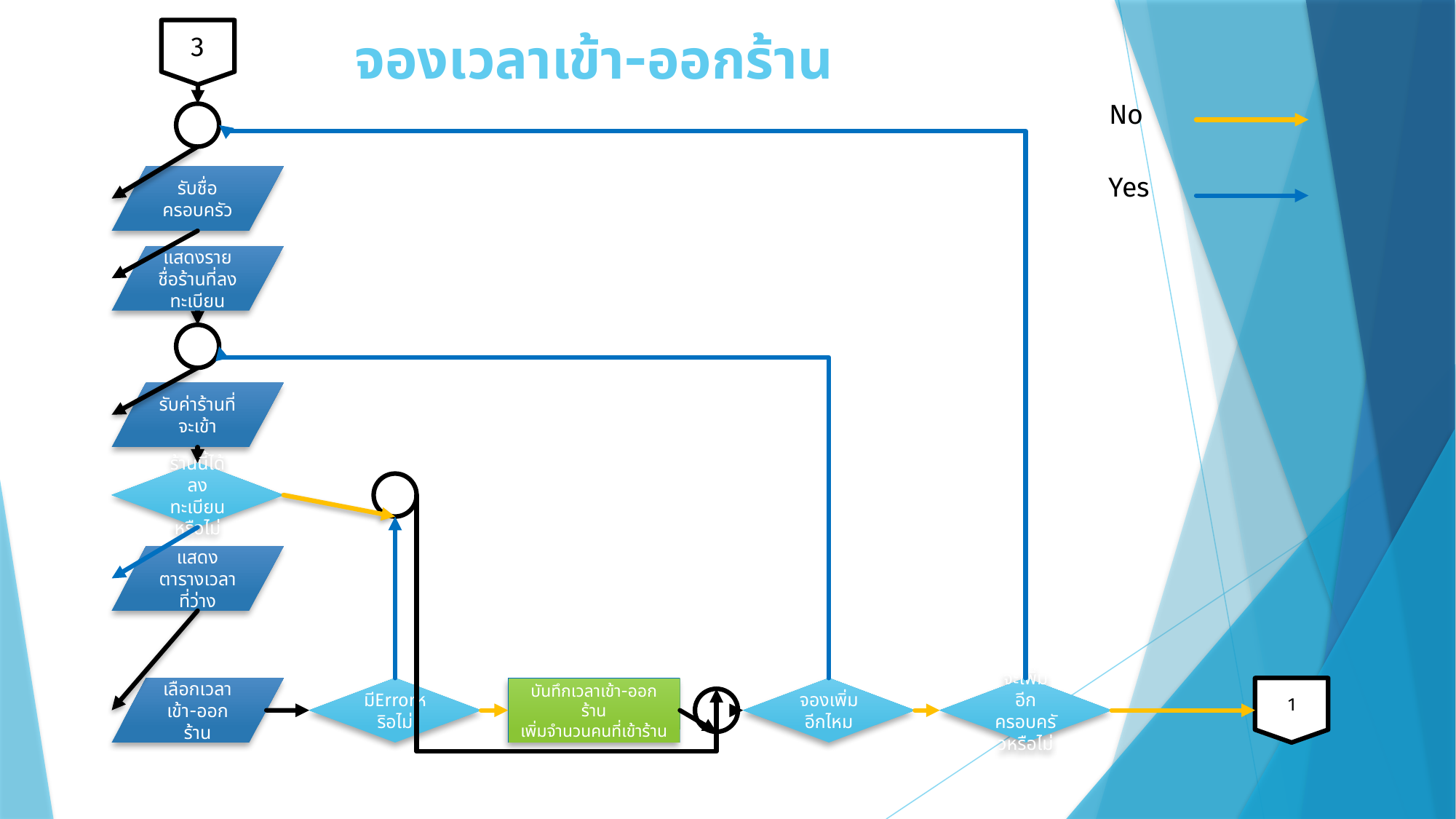

# จองเวลาเข้า-ออกร้าน
3
No

Yes
รับชื่อครอบครัว
แสดงรายชื่อร้านที่ลงทะเบียน

รับค่าร้านที่จะเข้า
ร้านนี้ได้ลงทะเบียนหรือไม่

แสดงตารางเวลาที่ว่าง
เลือกเวลาเข้า-ออกร้าน
มีErrorหริอไม่
บันทึกเวลาเข้า-ออกร้าน
เพิ่มจำนวนคนที่เข้าร้าน
จองเพิ่มอีกไหม
จะเพิ่มอีกครอบครัวหรือไม่
1